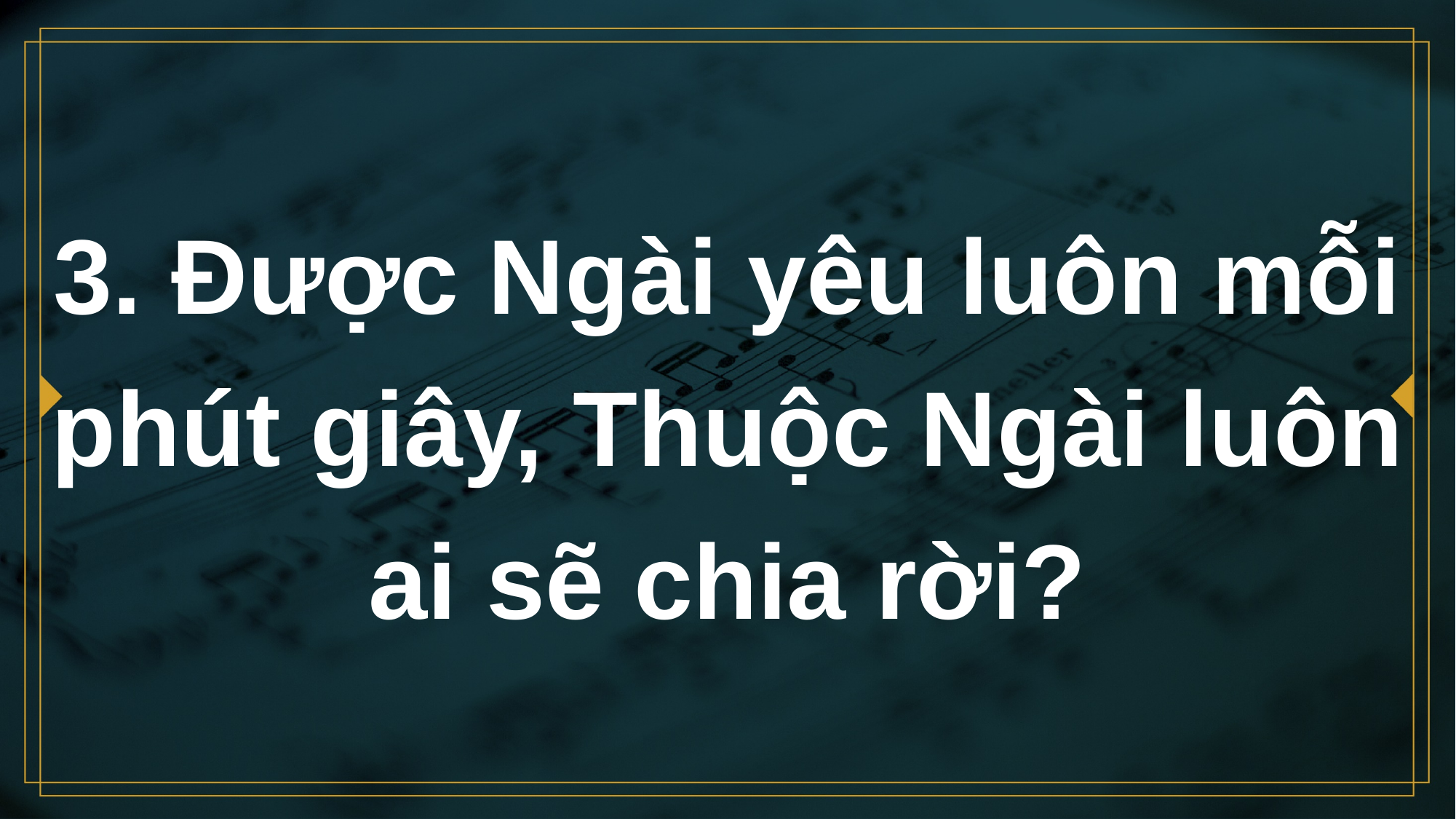

# 3. Ðược Ngài yêu luôn mỗi phút giây, Thuộc Ngài luôn ai sẽ chia rời?